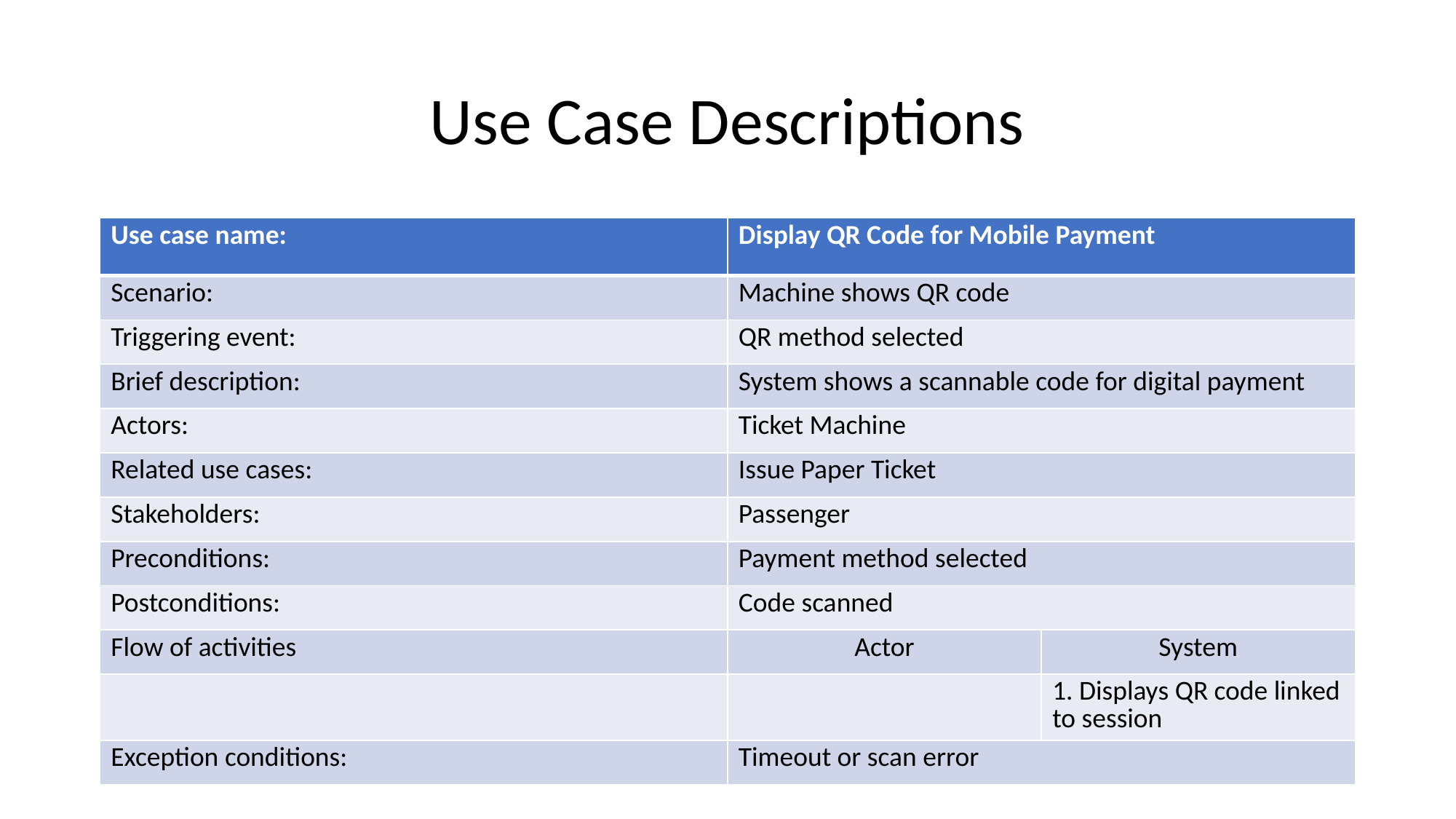

# Use Case Descriptions
| Use case name: | Display QR Code for Mobile Payment |  |
| --- | --- | --- |
| Scenario: | Machine shows QR code |  |
| Triggering event: | QR method selected |  |
| Brief description: | System shows a scannable code for digital payment |  |
| Actors: | Ticket Machine |  |
| Related use cases: | Issue Paper Ticket |  |
| Stakeholders: | Passenger |  |
| Preconditions: | Payment method selected |  |
| Postconditions: | Code scanned |  |
| Flow of activities | Actor | System |
|  |  | 1. Displays QR code linked to session |
| Exception conditions: | Timeout or scan error |  |